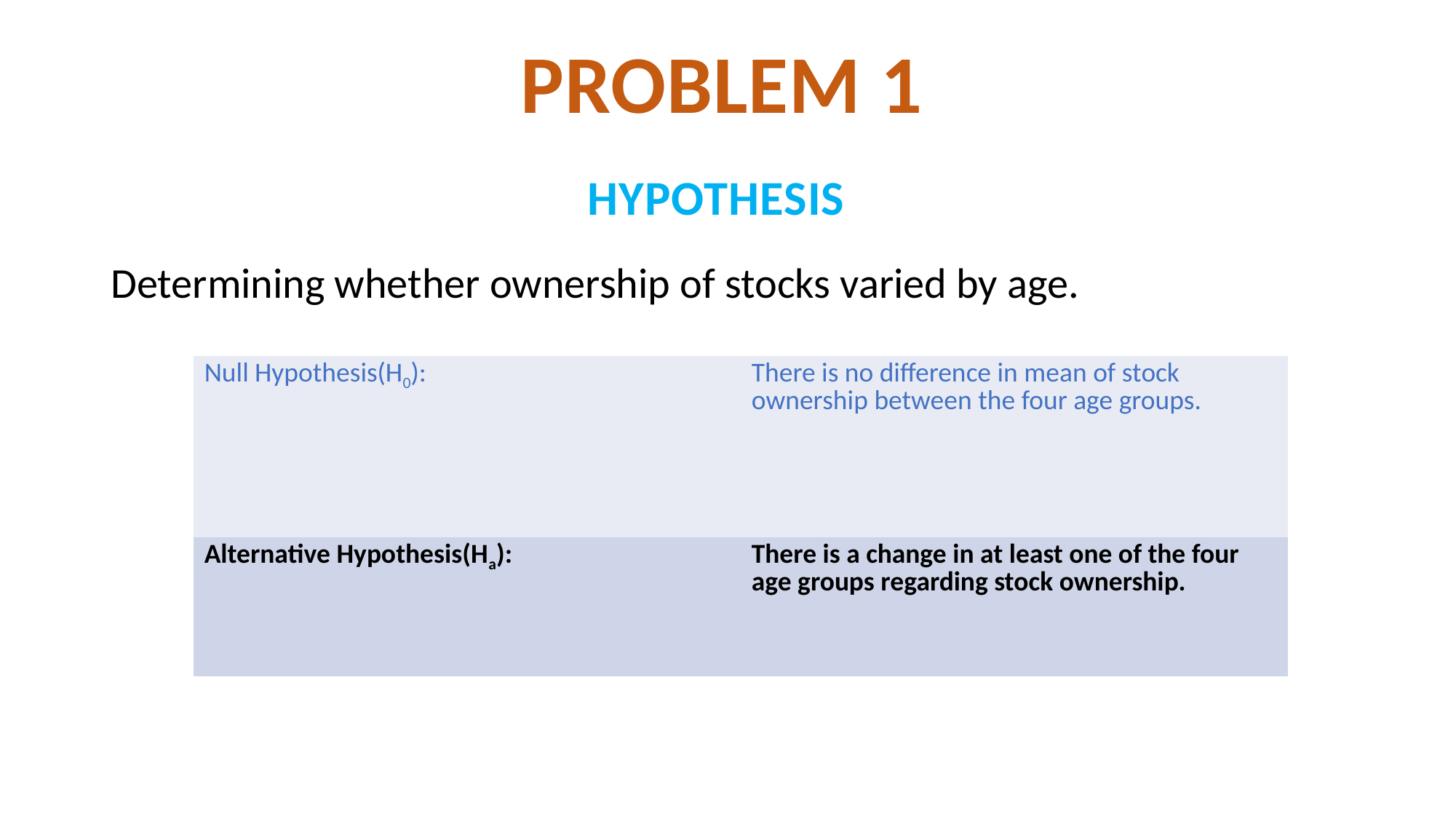

PROBLEM 1
HYPOTHESIS
Determining whether ownership of stocks varied by age.

| Null Hypothesis(H0): | There is no difference in mean of stock ownership between the four age groups. |
| --- | --- |
| Alternative Hypothesis(Ha): | There is a change in at least one of the four age groups regarding stock ownership. |